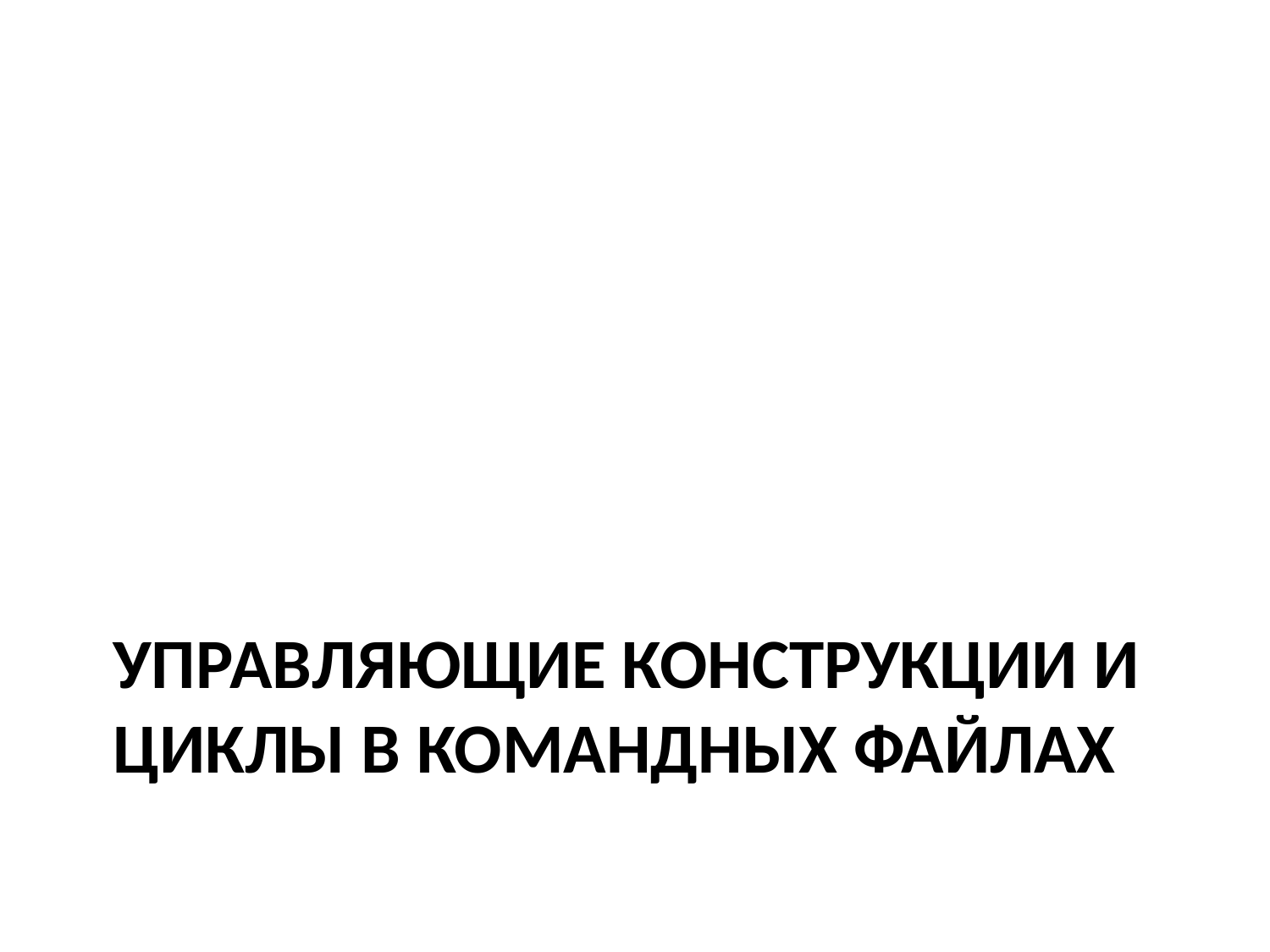

# Управляющие конструкции и циклы в командных файлах